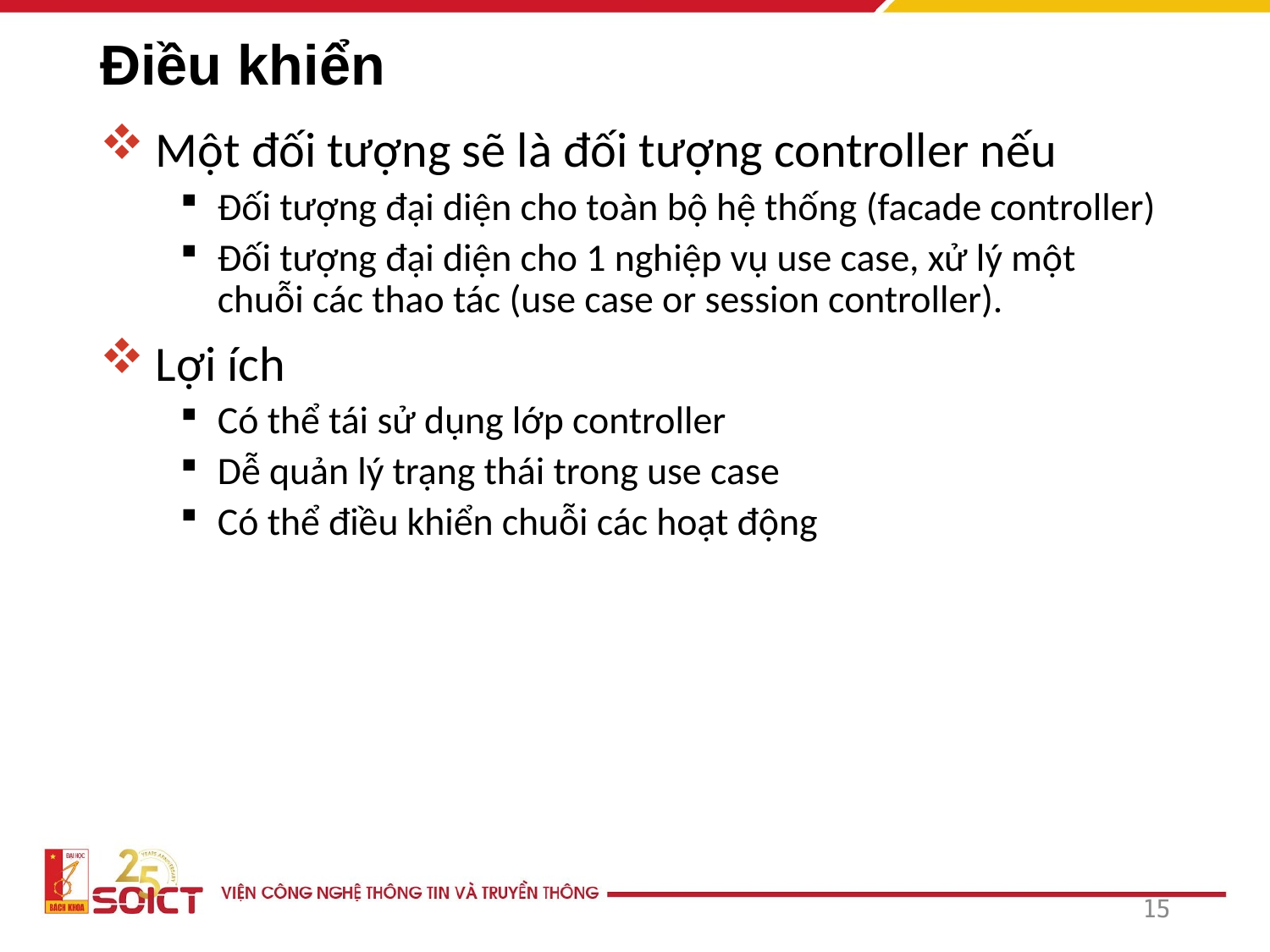

# Điều khiển
Một đối tượng sẽ là đối tượng controller nếu
Đối tượng đại diện cho toàn bộ hệ thống (facade controller)
Đối tượng đại diện cho 1 nghiệp vụ use case, xử lý một chuỗi các thao tác (use case or session controller).
Lợi ích
Có thể tái sử dụng lớp controller
Dễ quản lý trạng thái trong use case
Có thể điều khiển chuỗi các hoạt động
15